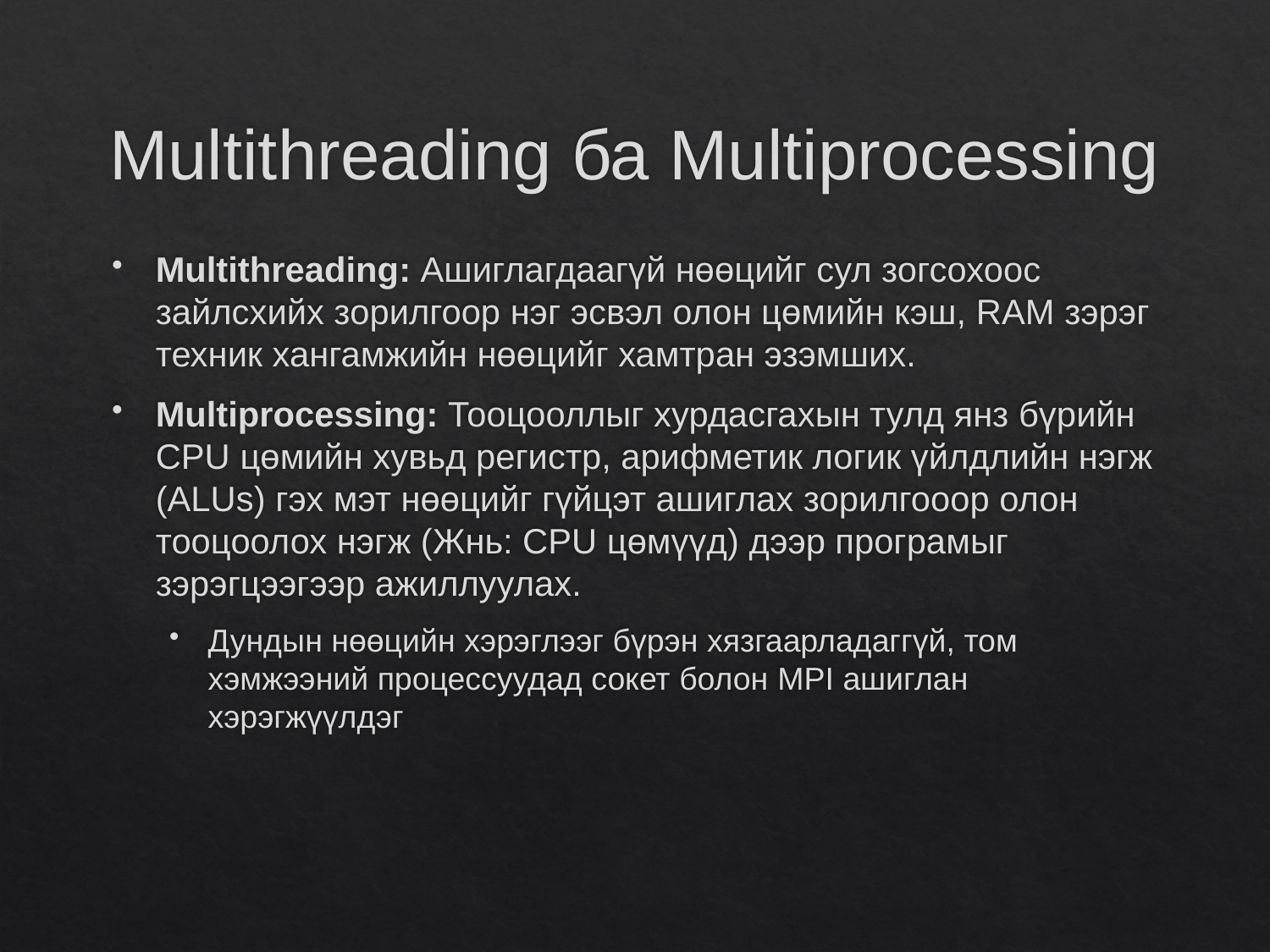

# Multithreading ба Multiprocessing
Multithreading: Ашиглагдаагүй нөөцийг сул зогсохоос зайлсхийх зорилгоор нэг эсвэл олон цөмийн кэш, RAM зэрэг техник хангамжийн нөөцийг хамтран эзэмших.
Multiprocessing: Тооцооллыг хурдасгахын тулд янз бүрийн CPU цөмийн хувьд регистр, арифметик логик үйлдлийн нэгж (ALUs) гэх мэт нөөцийг гүйцэт ашиглах зорилгооор олон тооцоолох нэгж (Жнь: CPU цөмүүд) дээр програмыг зэрэгцээгээр ажиллуулах.
Дундын нөөцийн хэрэглээг бүрэн хязгаарладаггүй, том хэмжээний процессуудад сокет болон MPI ашиглан хэрэгжүүлдэг